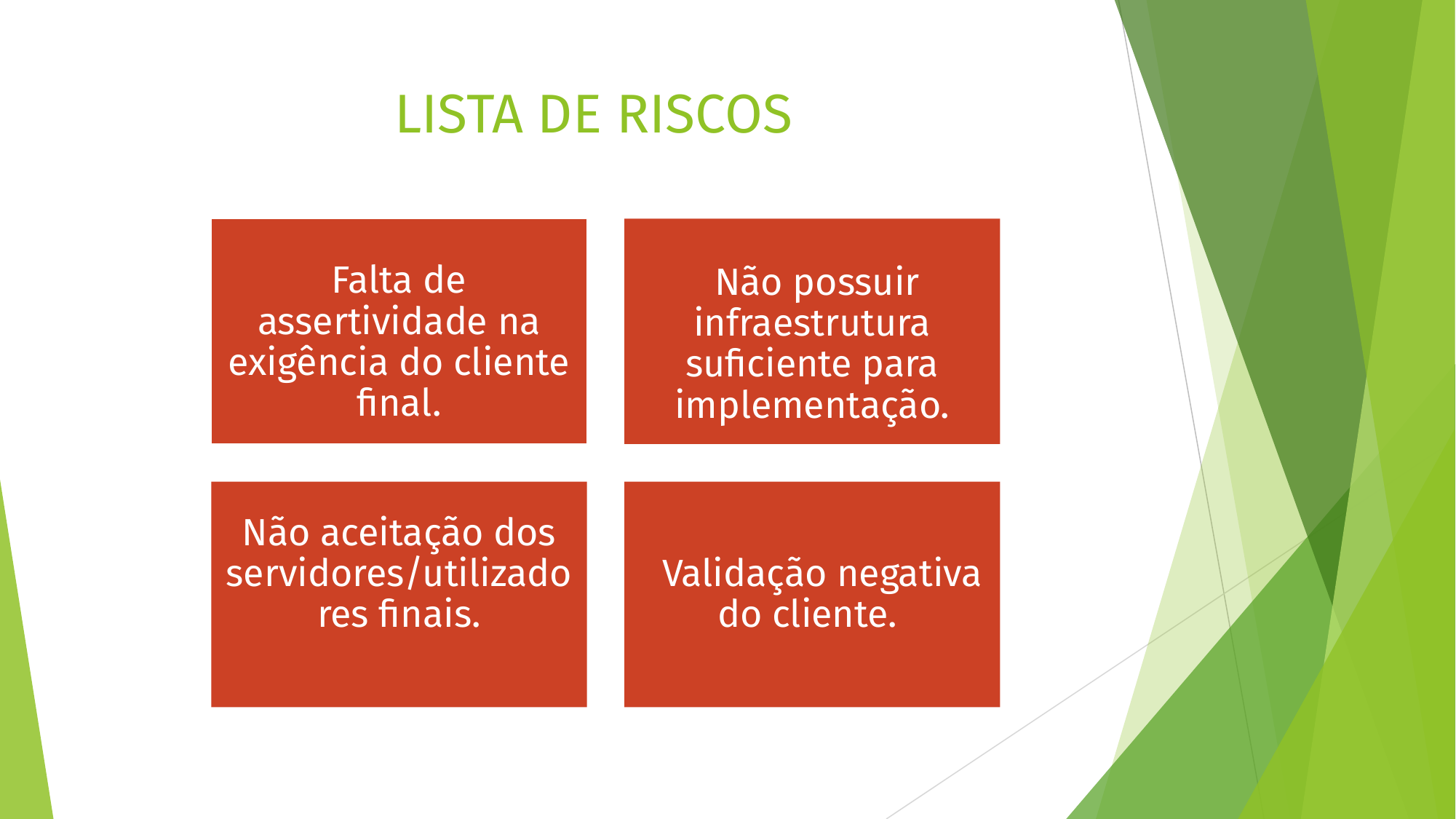

# LISTA DE RISCOS

Falta de assertividade na exigência do cliente final.

 Não possuir infraestrutura suficiente para implementação.

Não aceitação dos servidores/utilizadores finais.

  Validação negativa do cliente.